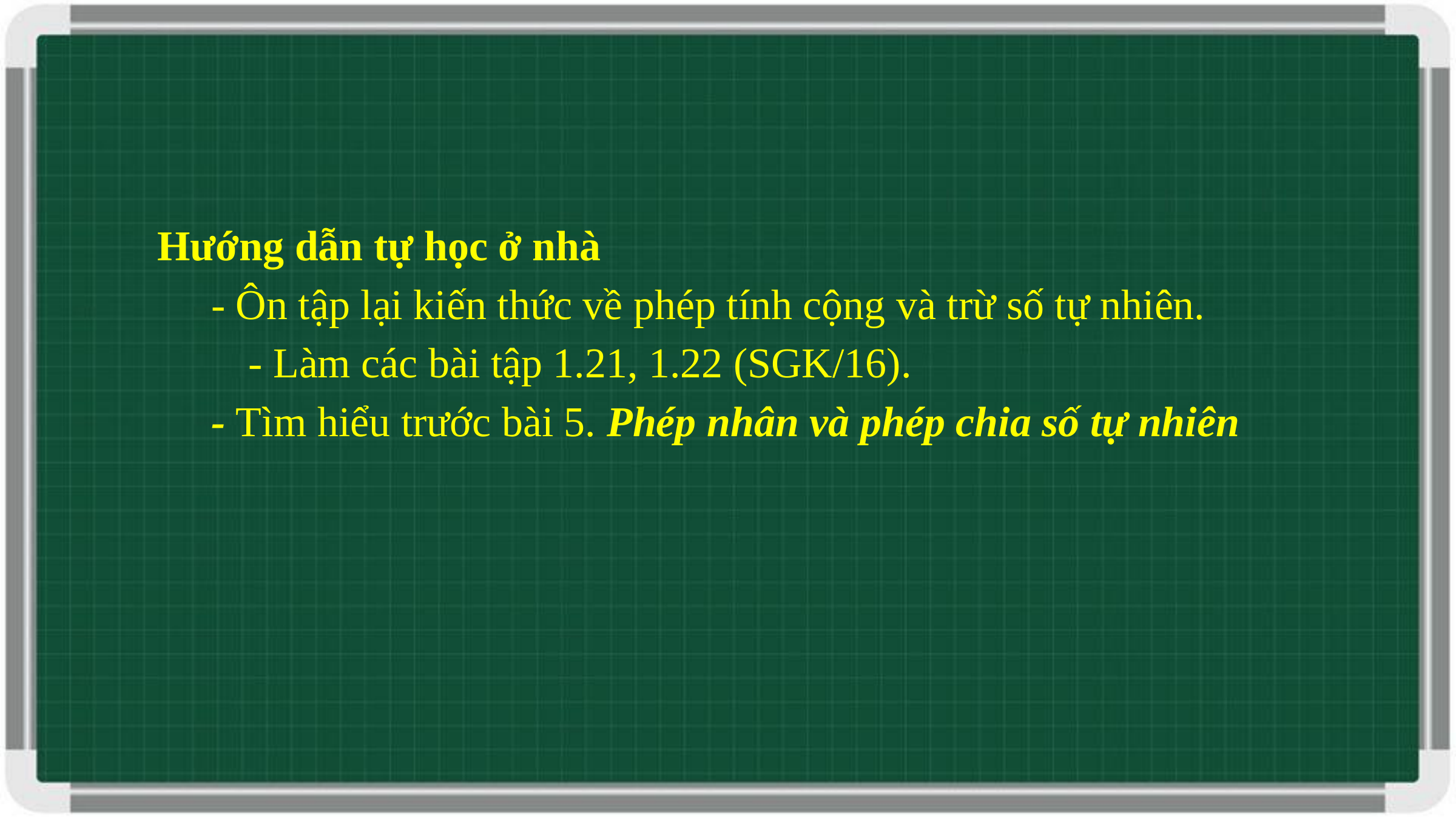

Hướng dẫn tự học ở nhà
- Ôn tập lại kiến thức về phép tính cộng và trừ số tự nhiên.
	- Làm các bài tập 1.21, 1.22 (SGK/16).
- Tìm hiểu trước bài 5. Phép nhân và phép chia số tự nhiên